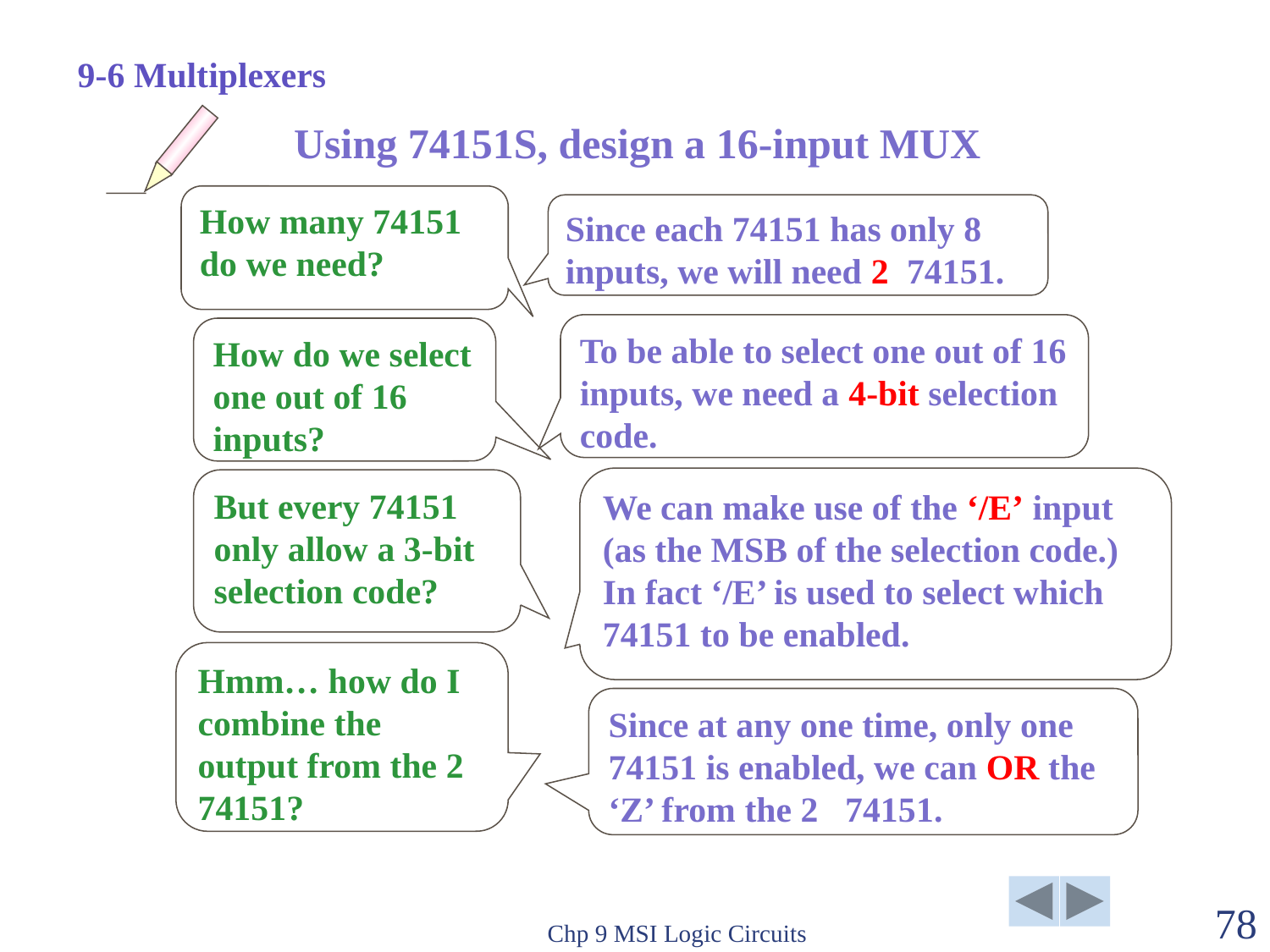

9-6 Multiplexers

Using 74151S, design a 16-input MUX

How many 74151 do we need?
Since each 74151 has only 8 inputs, we will need 2  74151.

To be able to select one out of 16 inputs, we need a 4-bit selection code.
How do we select one out of 16 inputs?
We can make use of the ‘/E’ input (as the MSB of the selection code.) In fact ‘/E’ is used to select which 74151 to be enabled.
But every 74151 only allow a 3-bit selection code?
Hmm… how do I combine the output from the 2 74151?
Since at any one time, only one 74151 is enabled, we can OR the ‘Z’ from the 2   74151.
Chp 9 MSI Logic Circuits
78